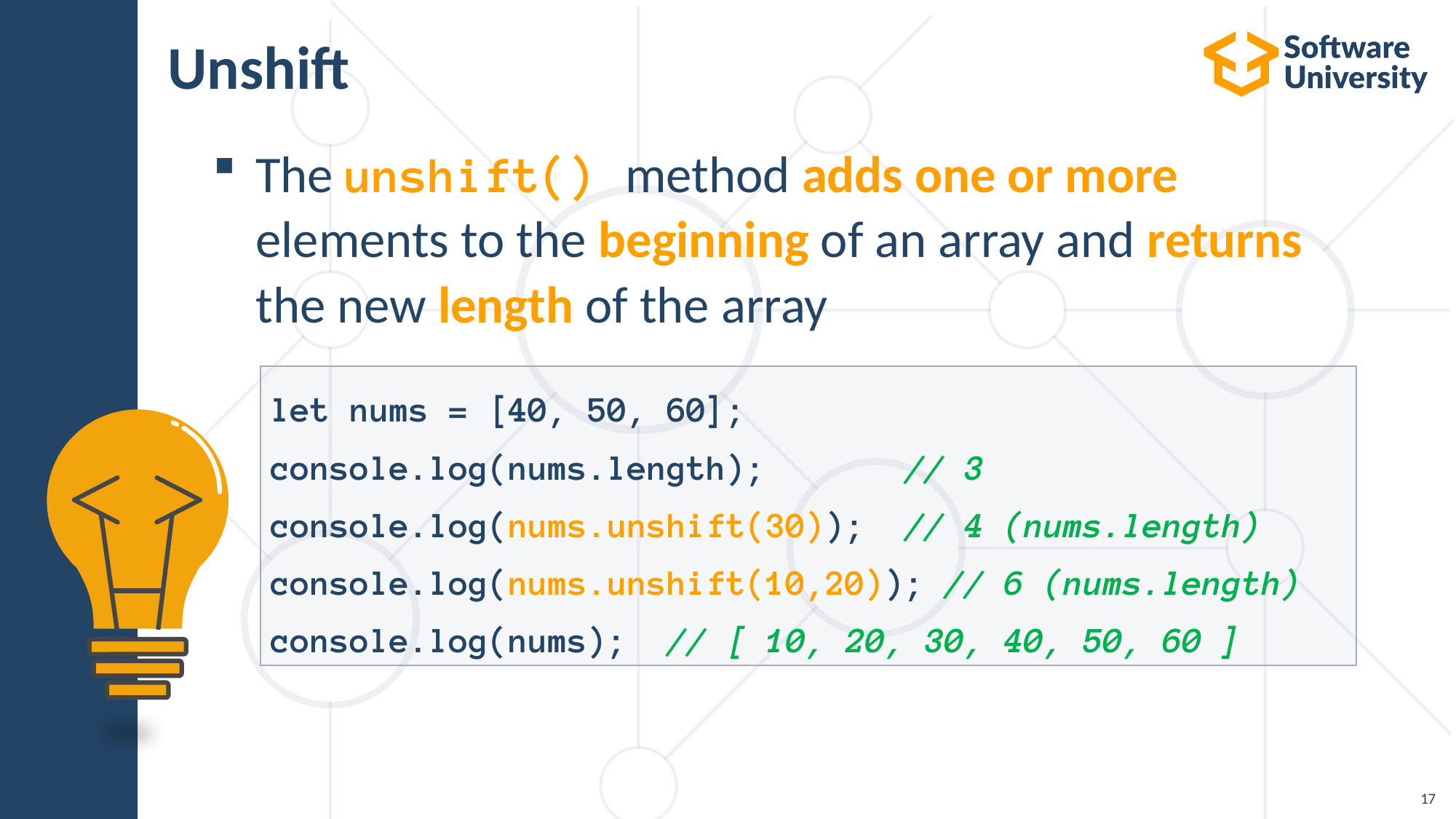

# Unshift
The unshift() method adds one or more
elements to the beginning of an array and returns
the new length of the array
let nums = [40, 50, 60];
console.log(nums.length);       // 3
console.log(nums.unshift(30));  // 4 (nums.length)
console.log(nums.unshift(10,20)); // 6 (nums.length)
console.log(nums);  // [ 10, 20, 30, 40, 50, 60 ]
17